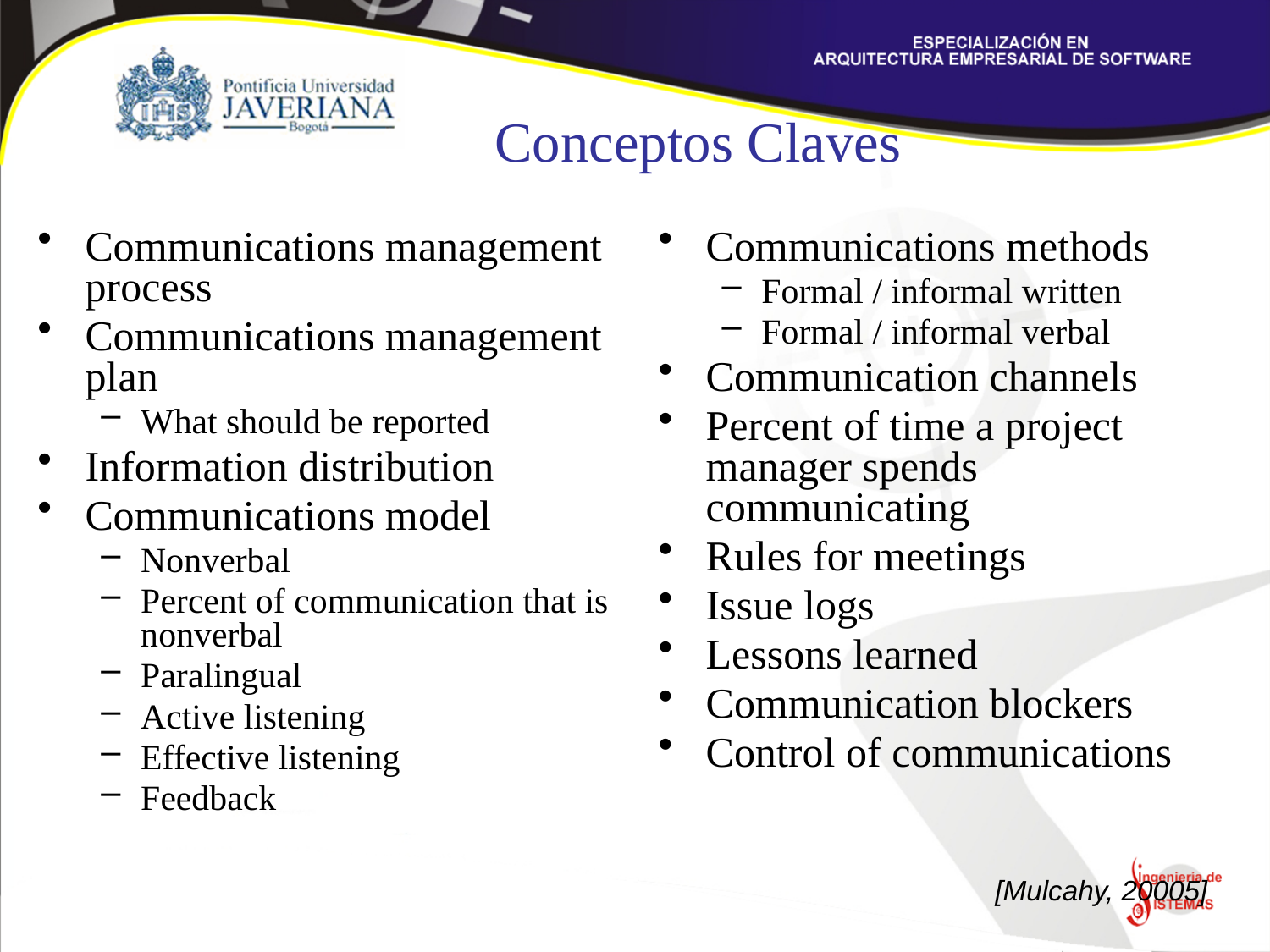

# Conceptos Claves
Communications management process
Communications management plan
What should be reported
Information distribution
Communications model
Nonverbal
Percent of communication that is nonverbal
Paralingual
Active listening
Effective listening
Feedback
Communications methods
Formal / informal written
Formal / informal verbal
Communication channels
Percent of time a project manager spends communicating
Rules for meetings
Issue logs
Lessons learned
Communication blockers
Control of communications
[Mulcahy, 20005]